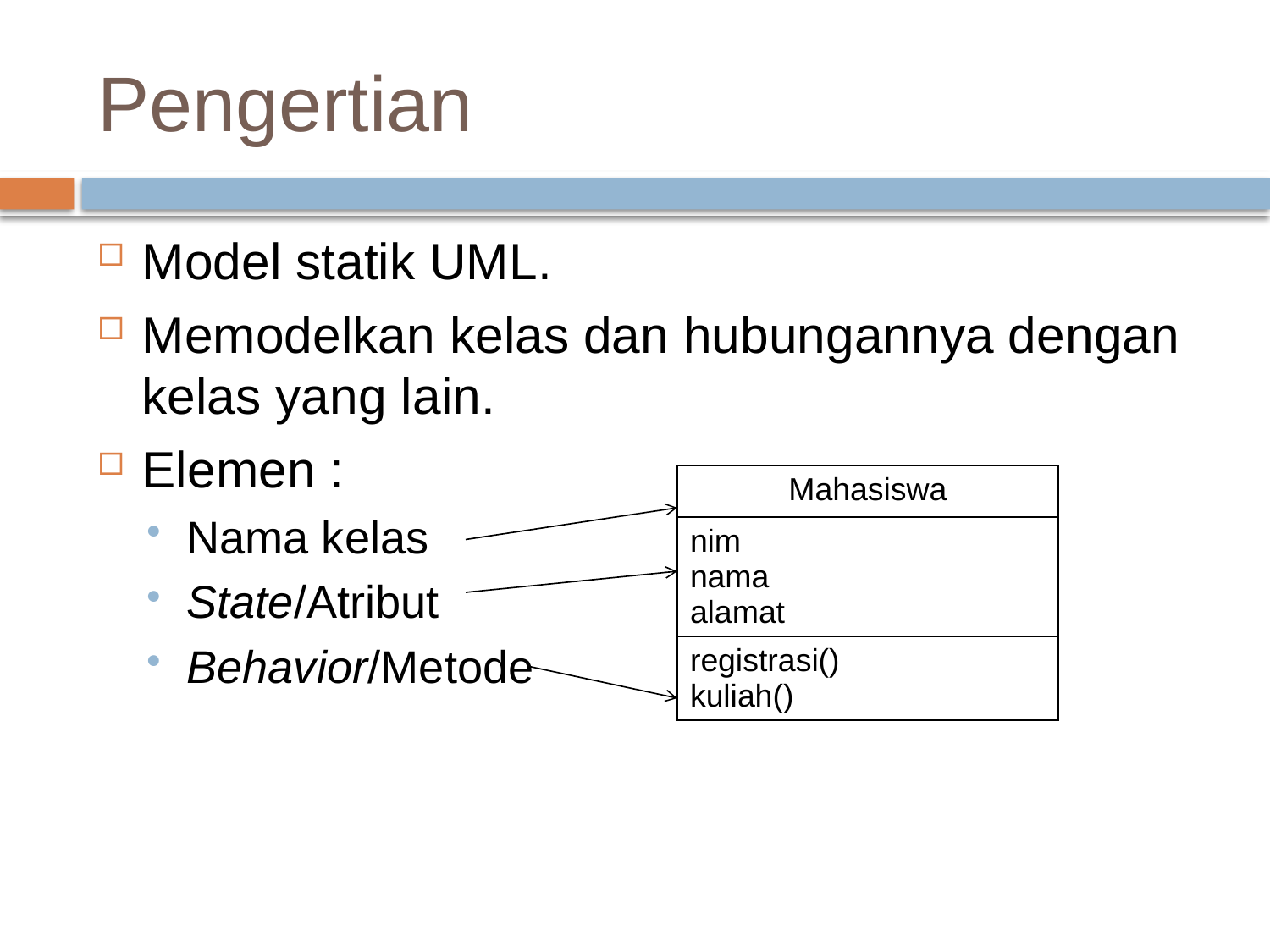

# Pengertian
Model statik UML.
Memodelkan kelas dan hubungannya dengan kelas yang lain.
Elemen :
Nama kelas
State/Atribut
Behavior/Metode
| Mahasiswa |
| --- |
| nim nama alamat |
| registrasi() kuliah() |